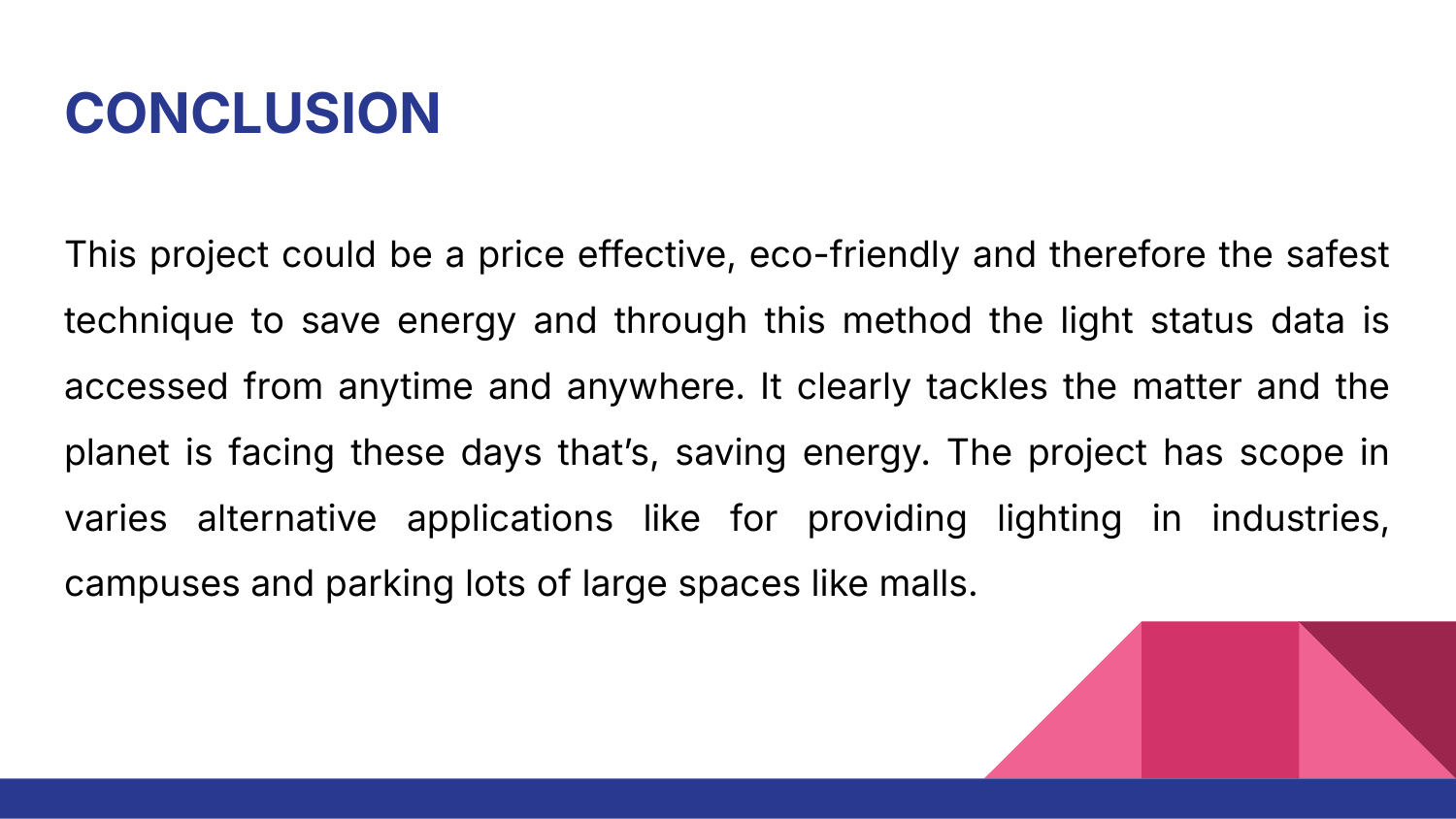

# CONCLUSION
This project could be a price effective, eco-friendly and therefore the safest technique to save energy and through this method the light status data is accessed from anytime and anywhere. It clearly tackles the matter and the planet is facing these days that’s, saving energy. The project has scope in varies alternative applications like for providing lighting in industries, campuses and parking lots of large spaces like malls.